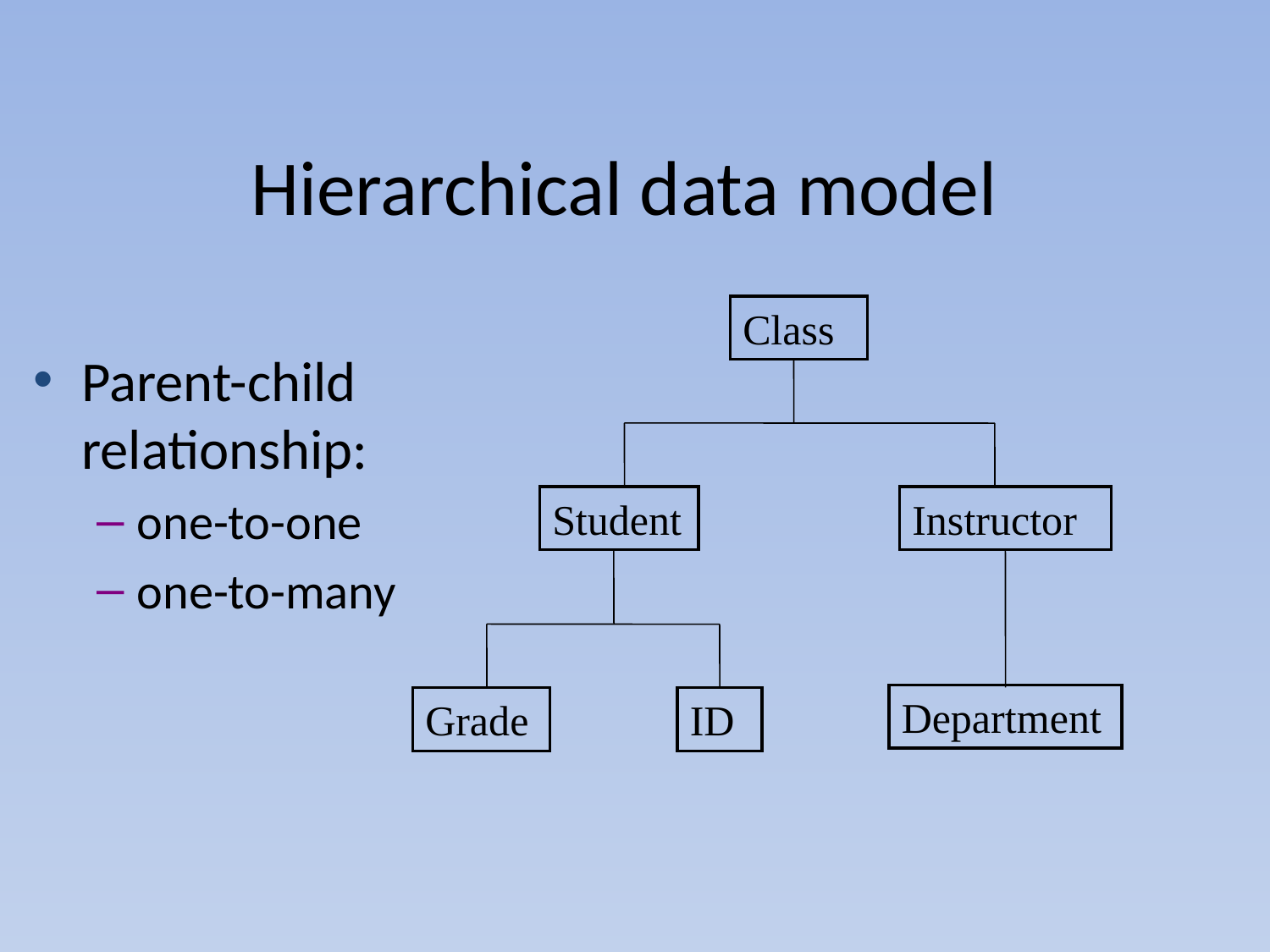

# Hierarchical data model
Class
Parent-child relationship:
one-to-one
one-to-many

Student
Instructor

Department
Grade
ID